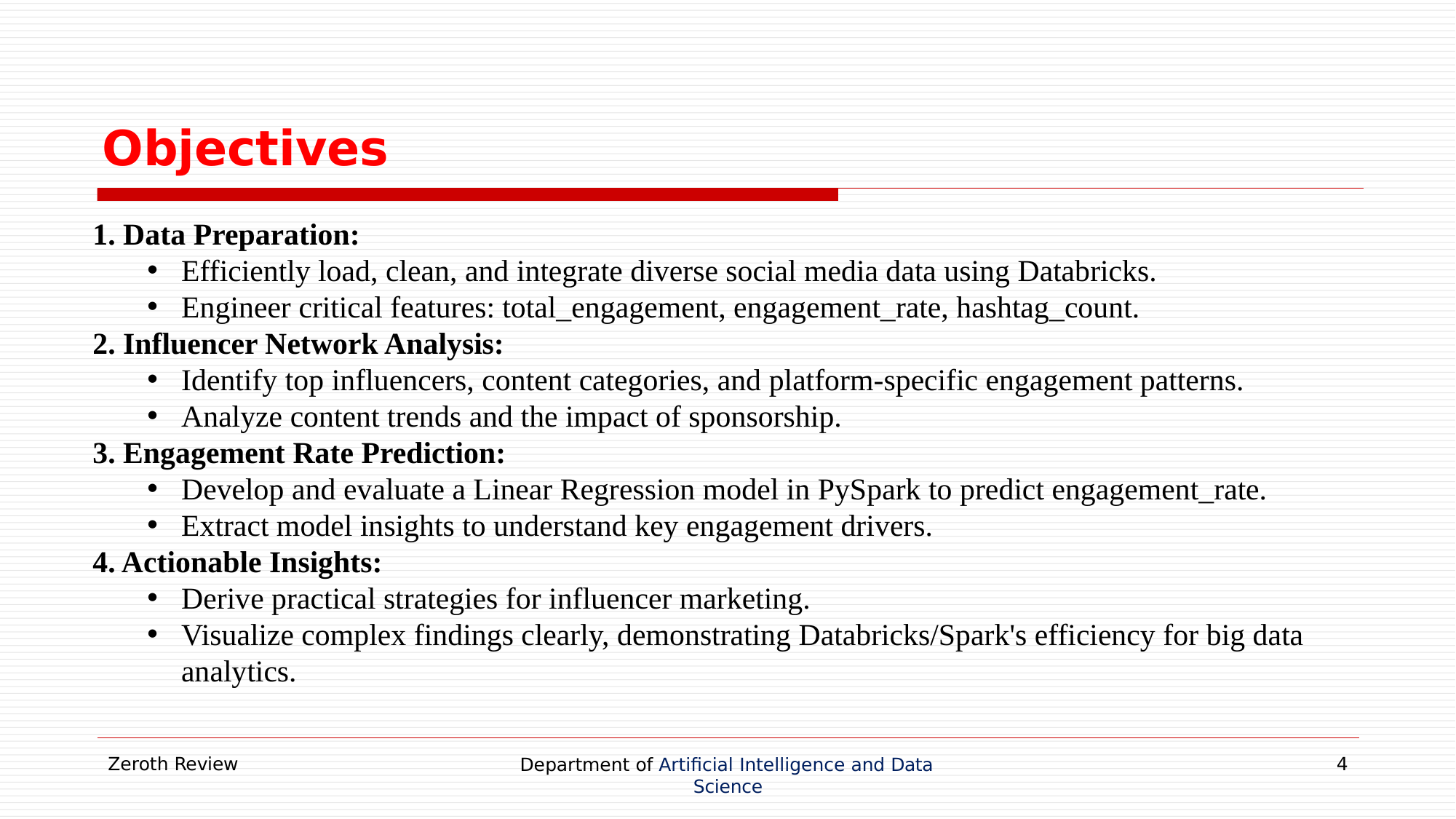

# Objectives
1. Data Preparation:
Efficiently load, clean, and integrate diverse social media data using Databricks.
Engineer critical features: total_engagement, engagement_rate, hashtag_count.
2. Influencer Network Analysis:
Identify top influencers, content categories, and platform-specific engagement patterns.
Analyze content trends and the impact of sponsorship.
3. Engagement Rate Prediction:
Develop and evaluate a Linear Regression model in PySpark to predict engagement_rate.
Extract model insights to understand key engagement drivers.
4. Actionable Insights:
Derive practical strategies for influencer marketing.
Visualize complex findings clearly, demonstrating Databricks/Spark's efficiency for big data analytics.
Zeroth Review
Department of Artificial Intelligence and Data Science
4